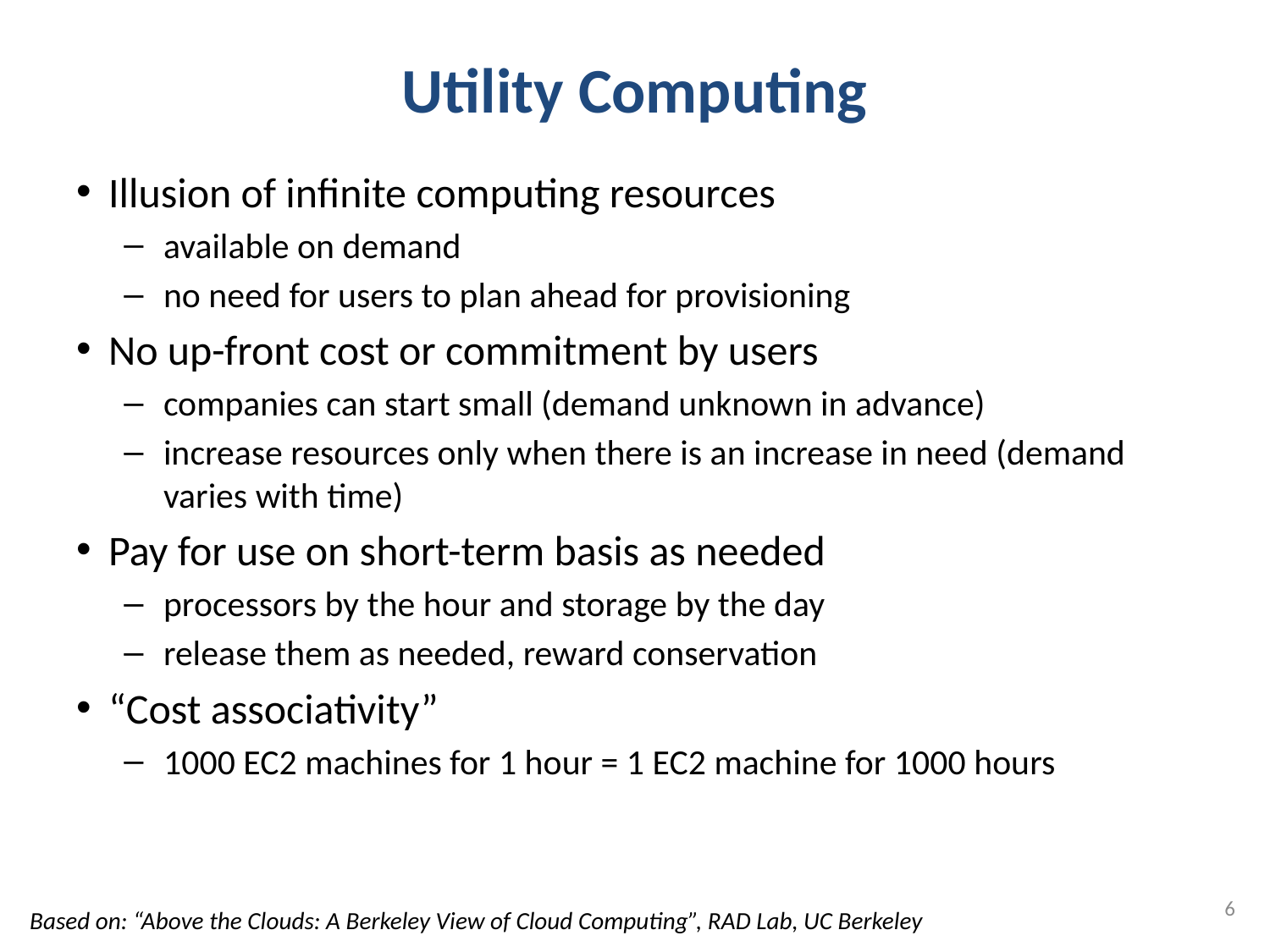

# Utility Computing
Illusion of infinite computing resources
available on demand
no need for users to plan ahead for provisioning
No up-front cost or commitment by users
companies can start small (demand unknown in advance)
increase resources only when there is an increase in need (demand varies with time)
Pay for use on short-term basis as needed
processors by the hour and storage by the day
release them as needed, reward conservation
“Cost associativity”
1000 EC2 machines for 1 hour = 1 EC2 machine for 1000 hours
6
Based on: “Above the Clouds: A Berkeley View of Cloud Computing”, RAD Lab, UC Berkeley